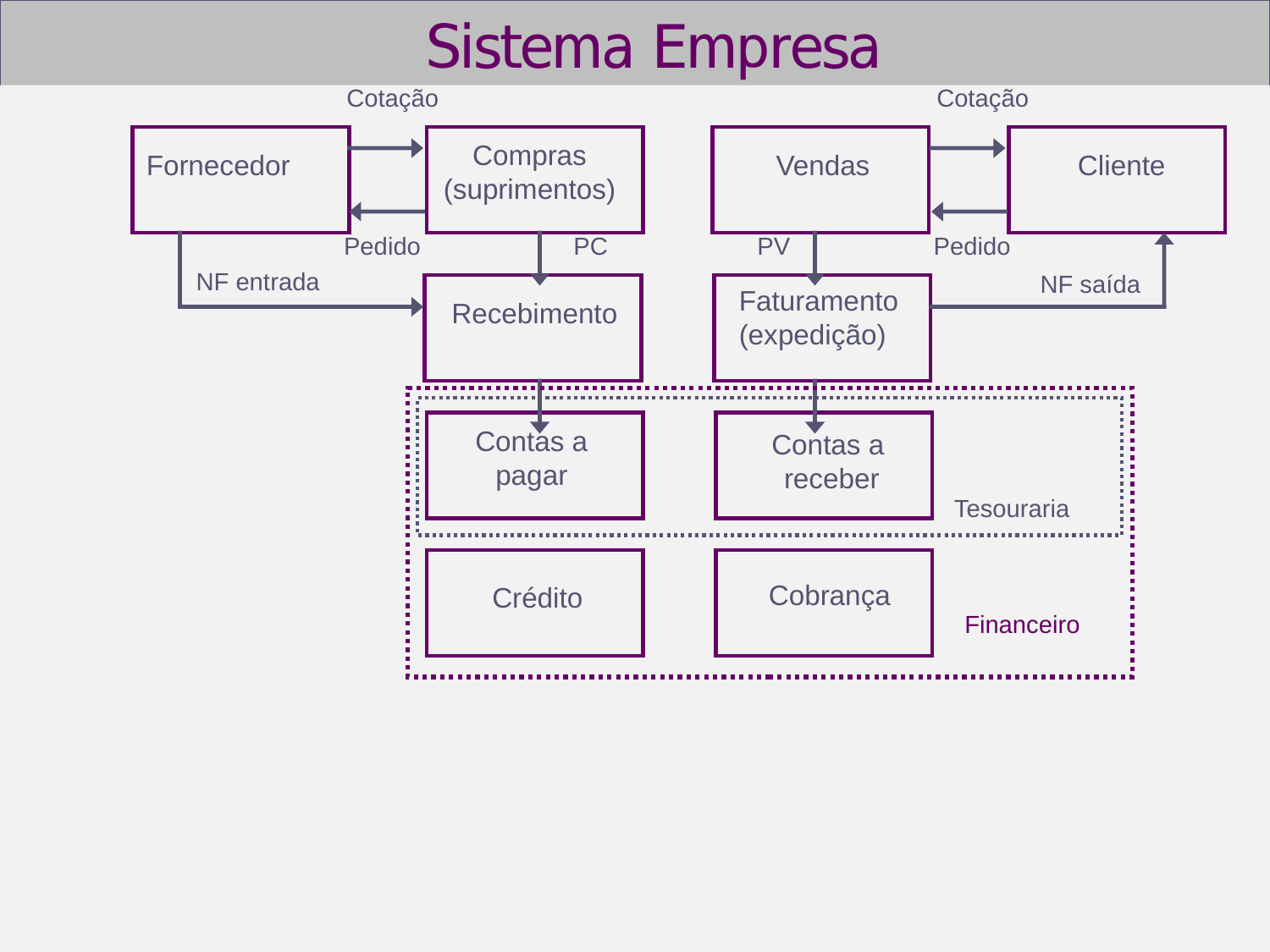

# Sistema Empresa
Cotação
Cotação

Compras
(suprimentos)
Fornecedor
Vendas
Cliente

Pedido
PC
PV
Pedido

NF entrada
NF saída

Faturamento
(expedição)
Recebimento

Contas a
pagar
Contas a
receber
Tesouraria

Cobrança
Crédito
Financeiro